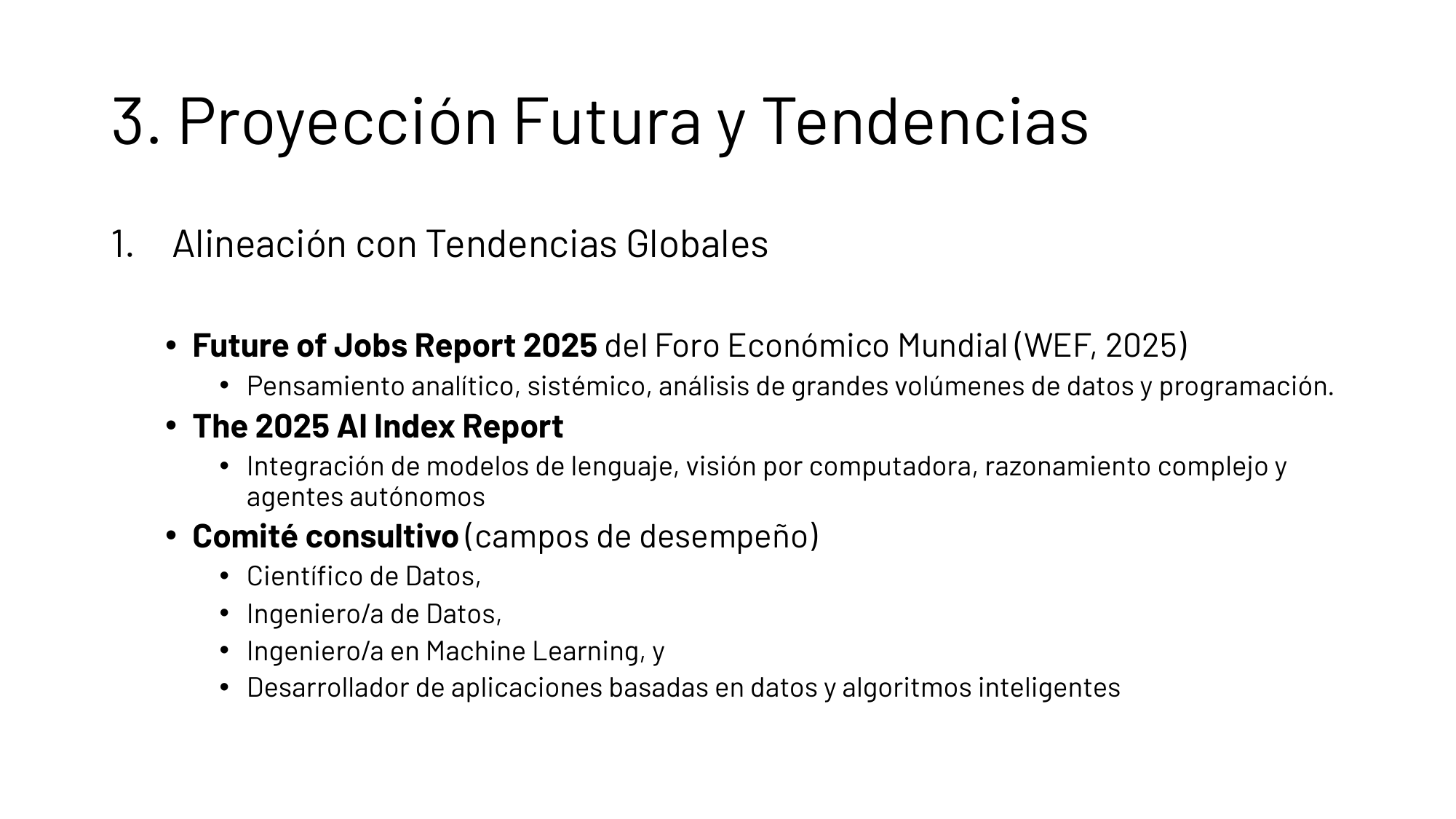

# 3. Proyección Futura y Tendencias
Alineación con Tendencias Globales

Future of Jobs Report 2025 del Foro Económico Mundial (WEF, 2025)
Pensamiento analítico, sistémico, análisis de grandes volúmenes de datos y programación.
The 2025 AI Index Report
Integración de modelos de lenguaje, visión por computadora, razonamiento complejo y agentes autónomos
Comité consultivo (campos de desempeño)
Científico de Datos,
Ingeniero/a de Datos,
Ingeniero/a en Machine Learning, y
Desarrollador de aplicaciones basadas en datos y algoritmos inteligentes